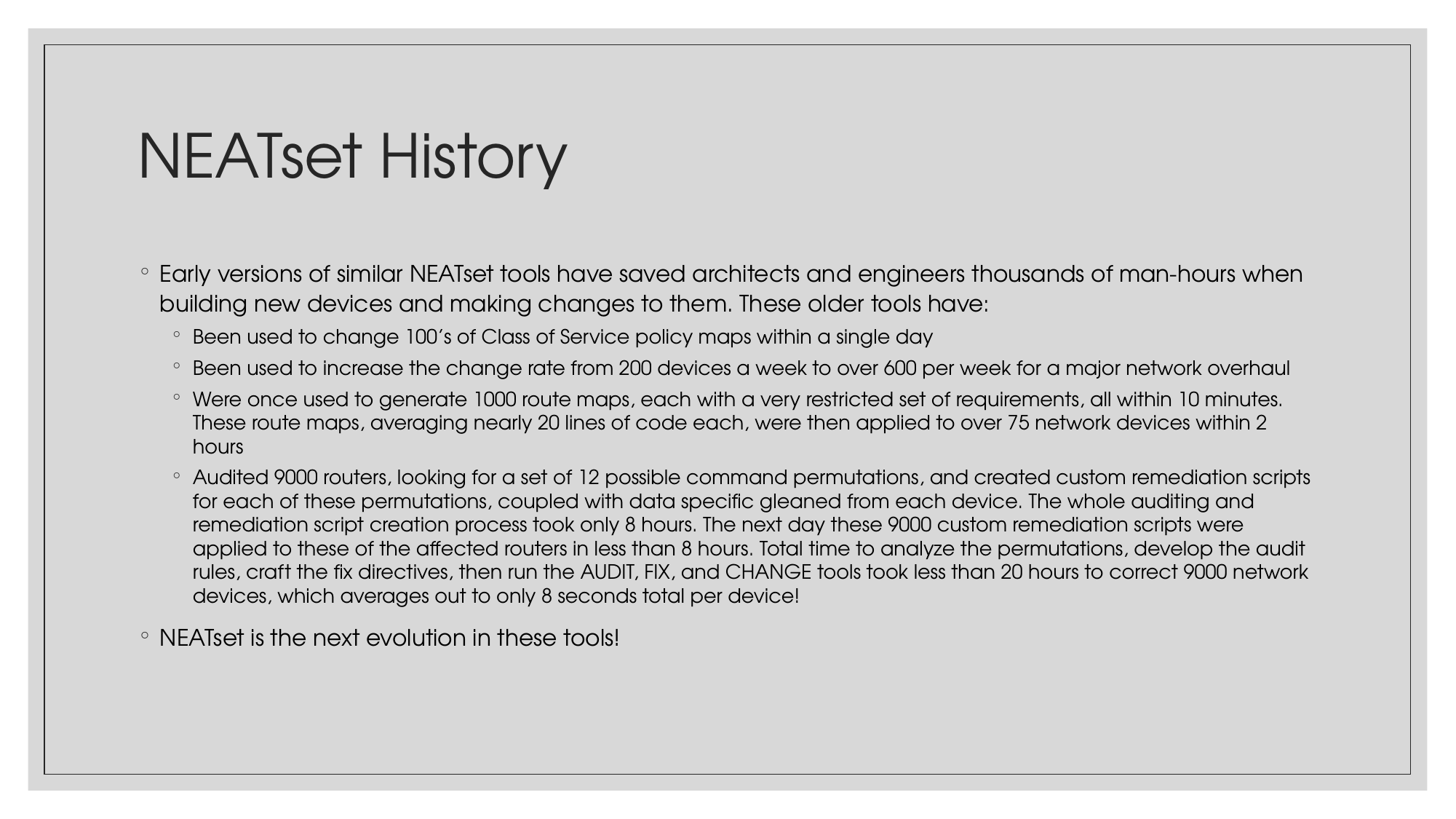

# NEATset History
Early versions of similar NEATset tools have saved architects and engineers thousands of man-hours when building new devices and making changes to them. These older tools have:
Been used to change 100’s of Class of Service policy maps within a single day
Been used to increase the change rate from 200 devices a week to over 600 per week for a major network overhaul
Were once used to generate 1000 route maps, each with a very restricted set of requirements, all within 10 minutes. These route maps, averaging nearly 20 lines of code each, were then applied to over 75 network devices within 2 hours
Audited 9000 routers, looking for a set of 12 possible command permutations, and created custom remediation scripts for each of these permutations, coupled with data specific gleaned from each device. The whole auditing and remediation script creation process took only 8 hours. The next day these 9000 custom remediation scripts were applied to these of the affected routers in less than 8 hours. Total time to analyze the permutations, develop the audit rules, craft the fix directives, then run the AUDIT, FIX, and CHANGE tools took less than 20 hours to correct 9000 network devices, which averages out to only 8 seconds total per device!
NEATset is the next evolution in these tools!